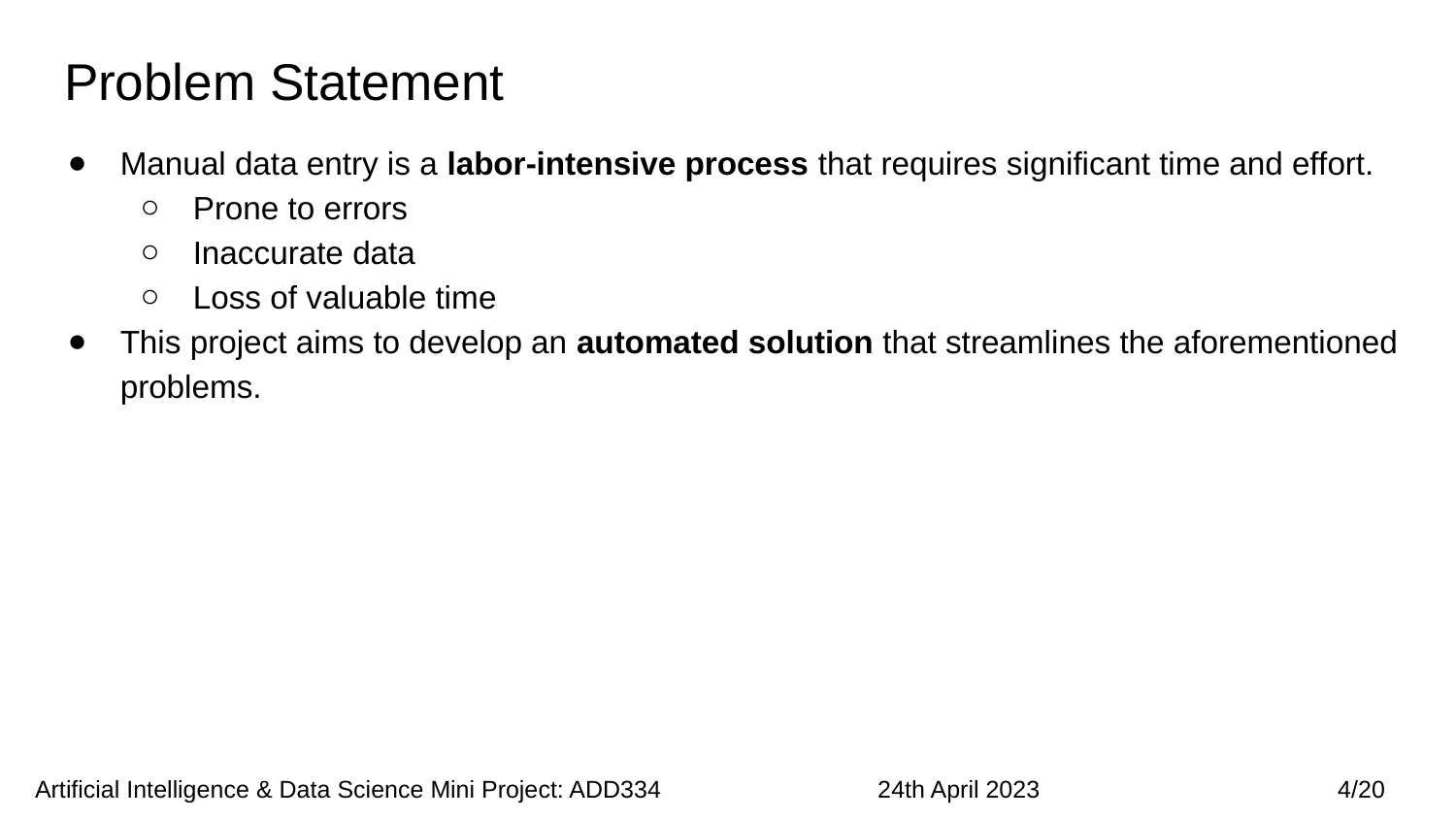

# Problem Statement
Manual data entry is a labor-intensive process that requires significant time and effort.
Prone to errors
Inaccurate data
Loss of valuable time
This project aims to develop an automated solution that streamlines the aforementioned problems.
   Artificial Intelligence & Data Science Mini Project: ADD334                                24th April 2023                                            4/20